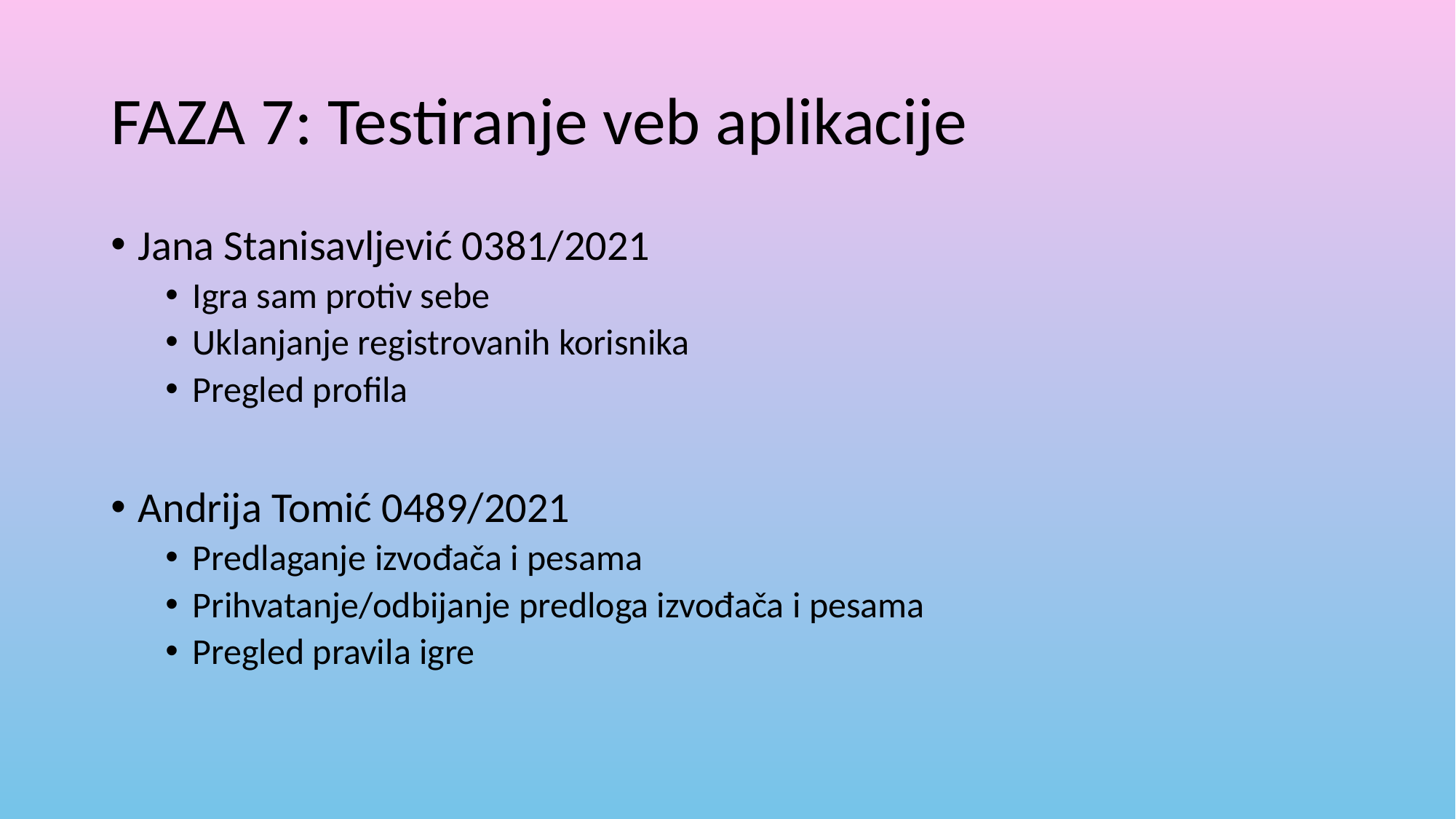

# FAZA 7: Testiranje veb aplikacije
Jana Stanisavljević 0381/2021
Igra sam protiv sebe
Uklanjanje registrovanih korisnika
Pregled profila

Andrija Tomić 0489/2021
Predlaganje izvođača i pesama
Prihvatanje/odbijanje predloga izvođača i pesama
Pregled pravila igre